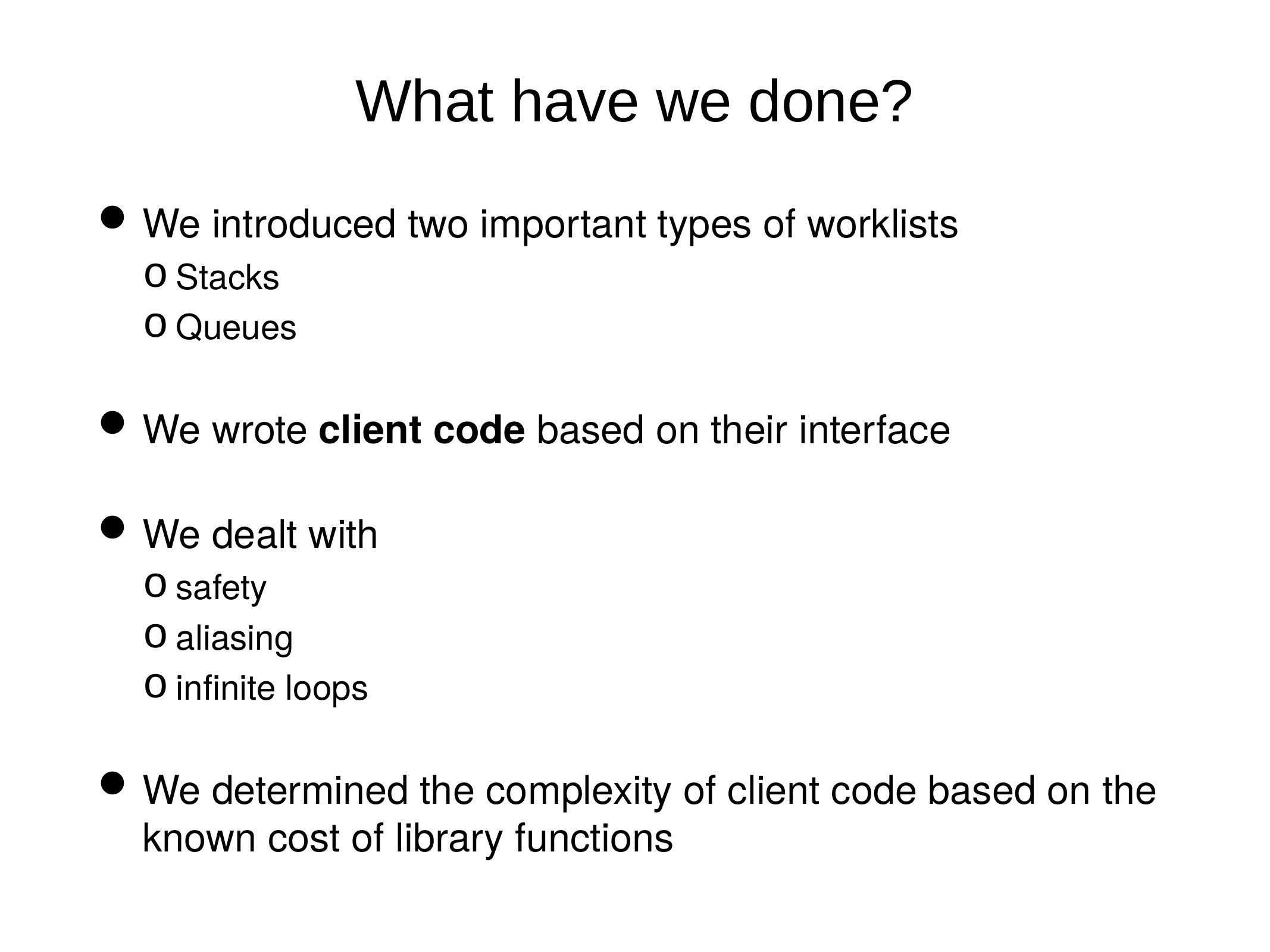

# What have we done?
We introduced two important types of worklists
Stacks
Queues

We wrote client code based on their interface

We dealt with
safety
aliasing
infinite loops

We determined the complexity of client code based on the known cost of library functions